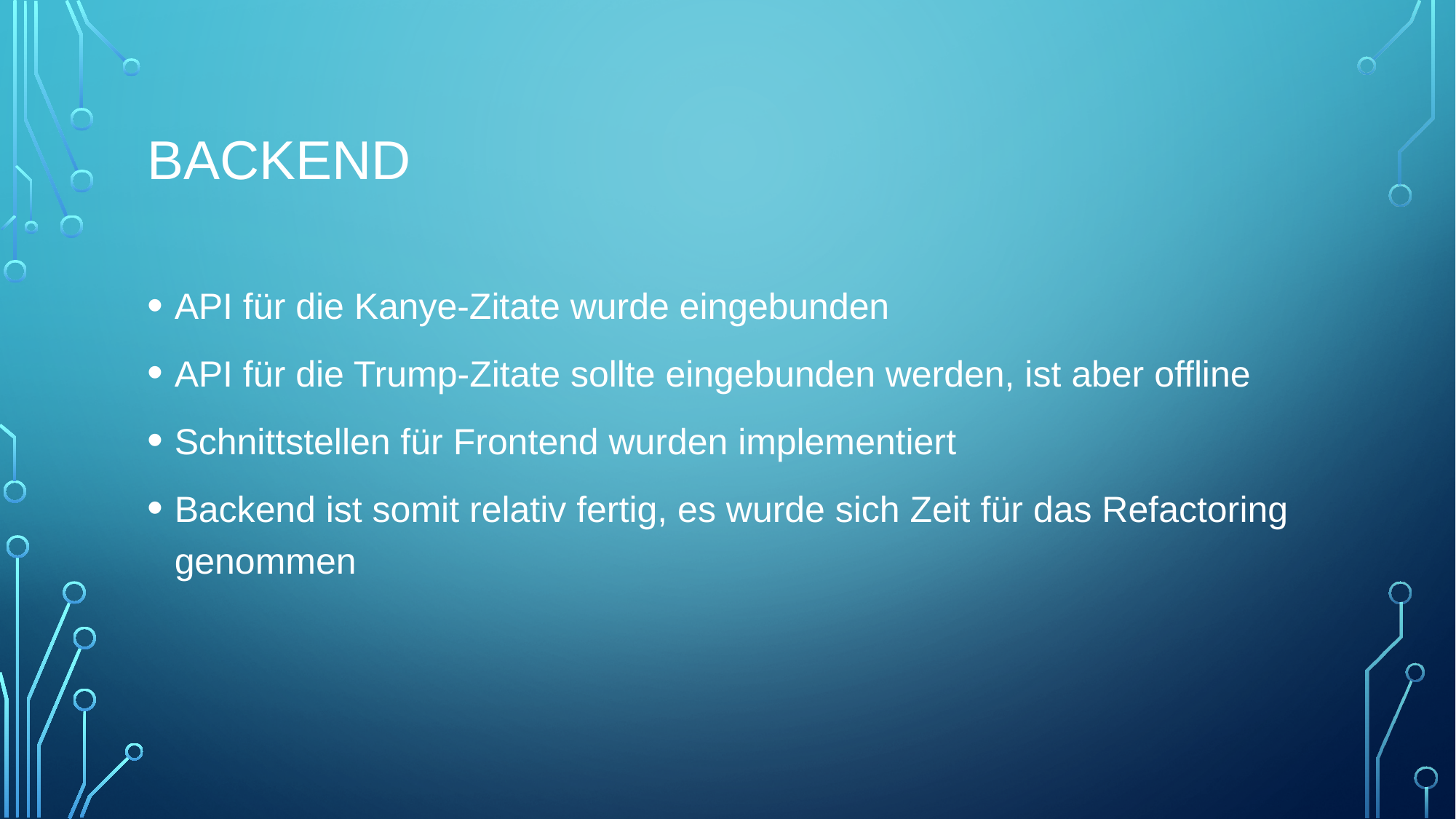

# Backend
API für die Kanye-Zitate wurde eingebunden
API für die Trump-Zitate sollte eingebunden werden, ist aber offline
Schnittstellen für Frontend wurden implementiert
Backend ist somit relativ fertig, es wurde sich Zeit für das Refactoring genommen